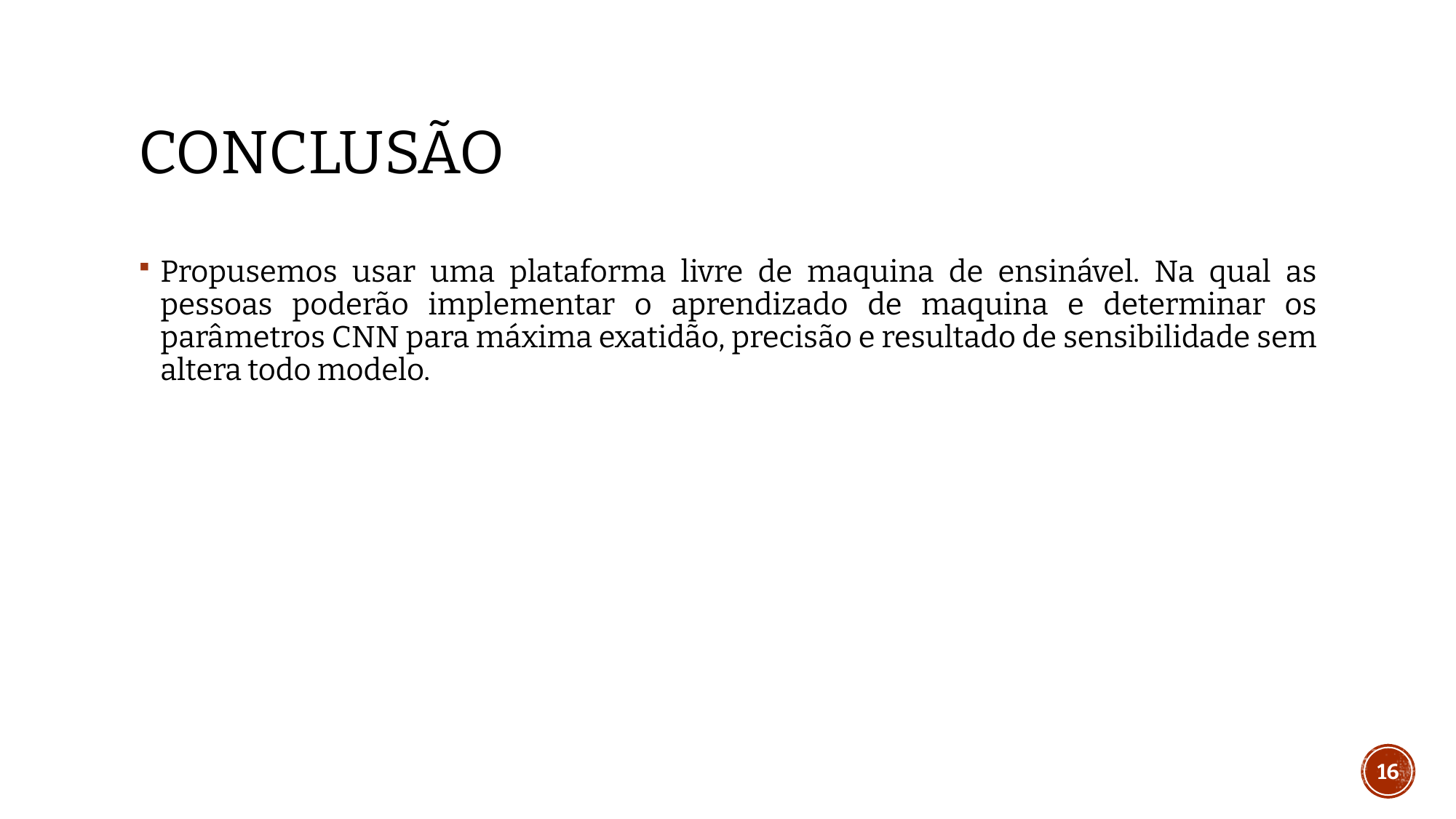

# Conclusão
Propusemos usar uma plataforma livre de maquina de ensinável. Na qual as pessoas poderão implementar o aprendizado de maquina e determinar os parâmetros CNN para máxima exatidão, precisão e resultado de sensibilidade sem altera todo modelo.
16